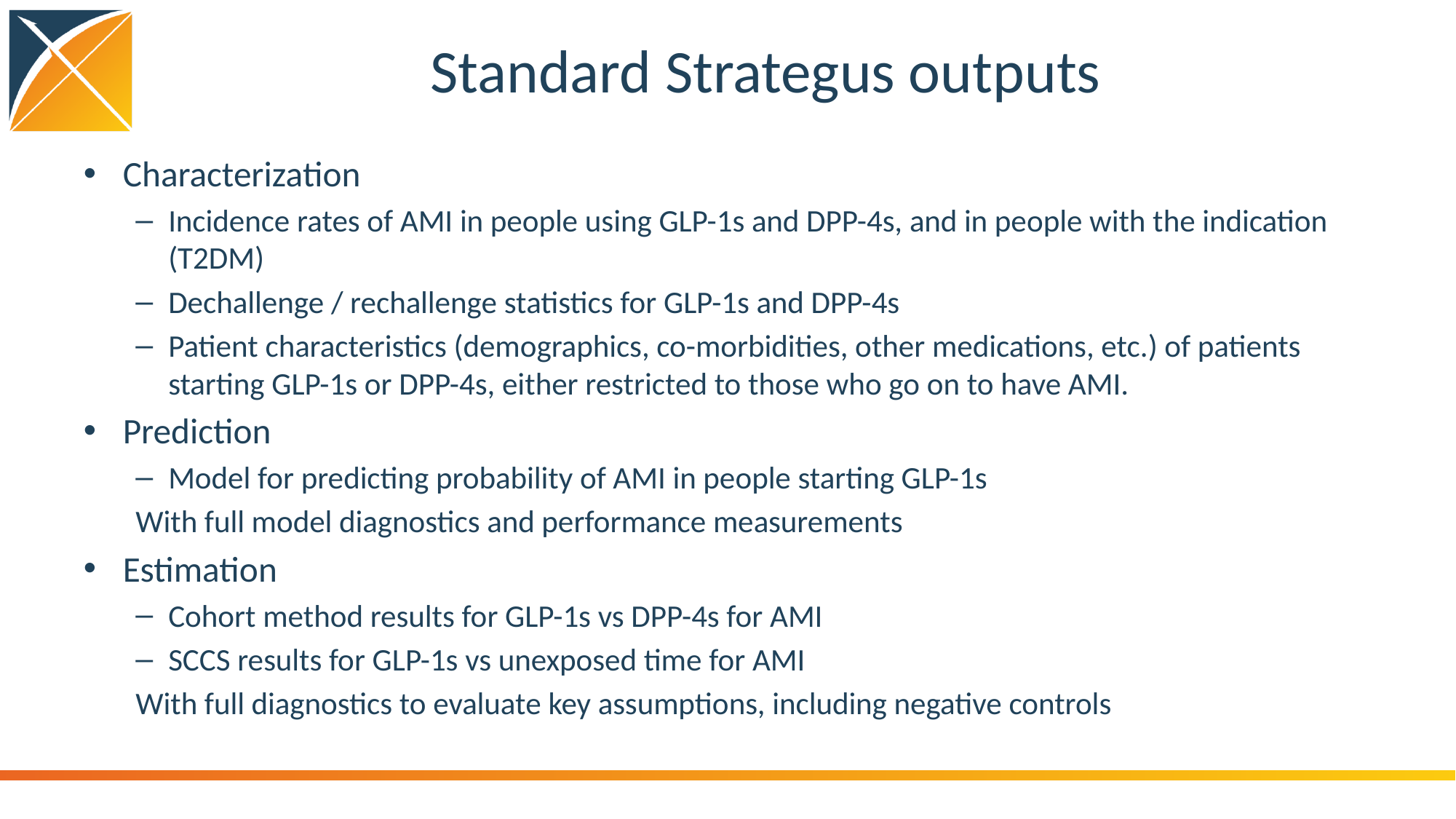

# Standard Strategus outputs
Characterization
Incidence rates of AMI in people using GLP-1s and DPP-4s, and in people with the indication (T2DM)
Dechallenge / rechallenge statistics for GLP-1s and DPP-4s
Patient characteristics (demographics, co-morbidities, other medications, etc.) of patients starting GLP-1s or DPP-4s, either restricted to those who go on to have AMI.
Prediction
Model for predicting probability of AMI in people starting GLP-1s
With full model diagnostics and performance measurements
Estimation
Cohort method results for GLP-1s vs DPP-4s for AMI
SCCS results for GLP-1s vs unexposed time for AMI
With full diagnostics to evaluate key assumptions, including negative controls